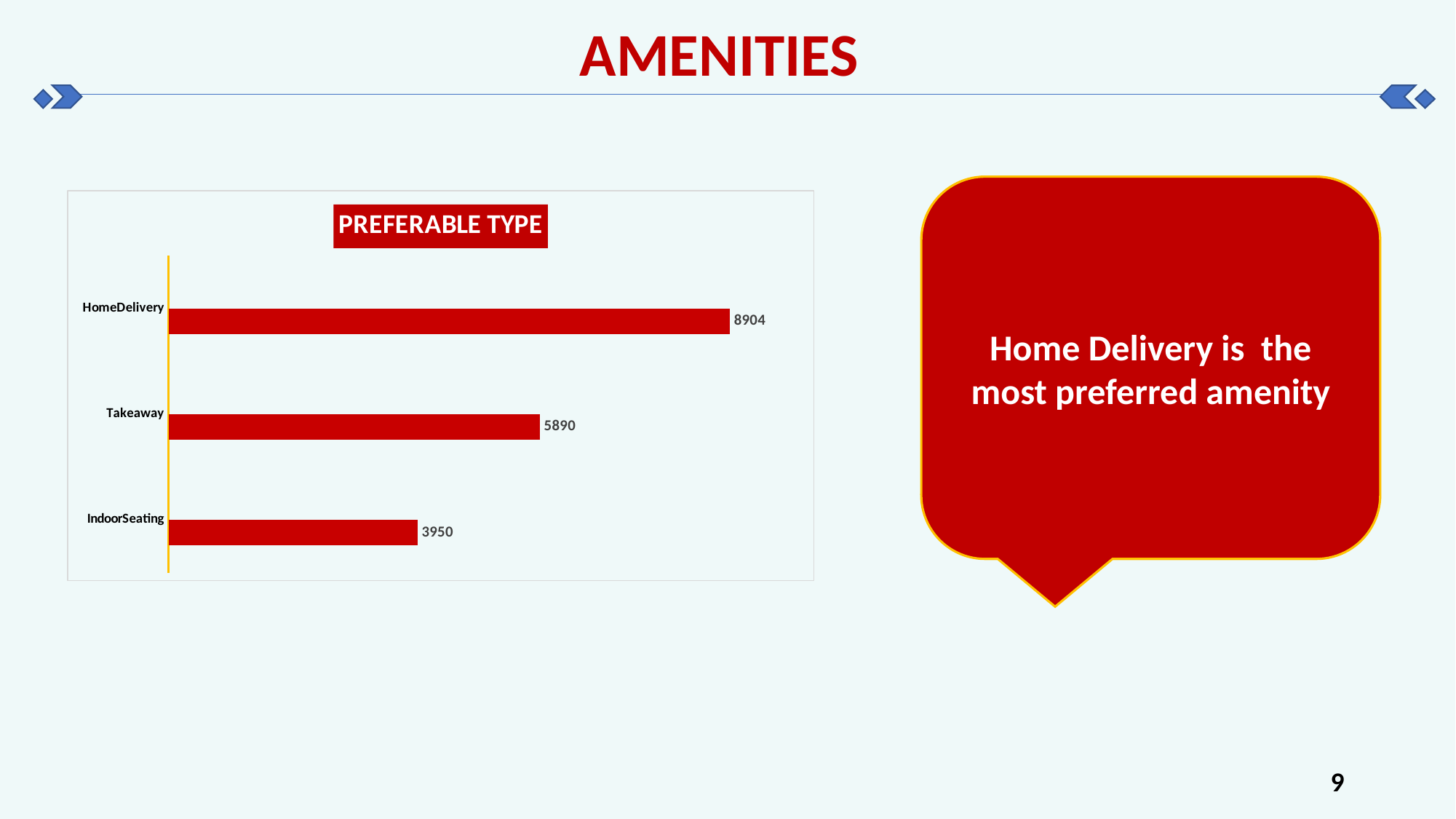

AMENITIES

Home Delivery is  the most preferred amenity

### Chart: PREFERABLE TYPE

| Category | Yes |  |
|---|---|---|
| IndoorSeating | 3950.0 | None |
| Takeaway | 5890.0 | None |
| HomeDelivery | 8904.0 | None |
9